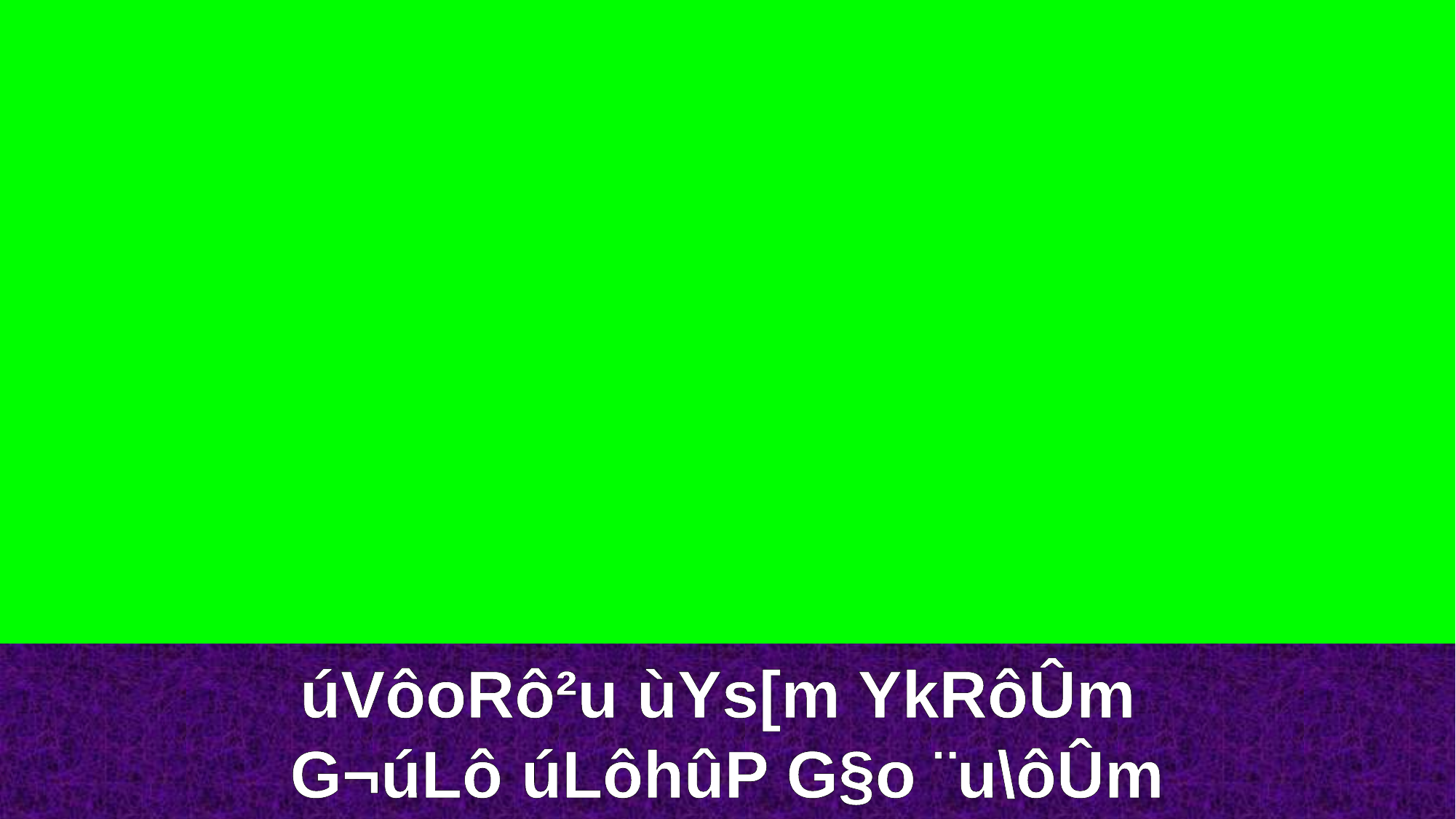

úVôoRô²u ùYs[m YkRôÛm
G¬úLô úLôhûP G§o ¨u\ôÛm